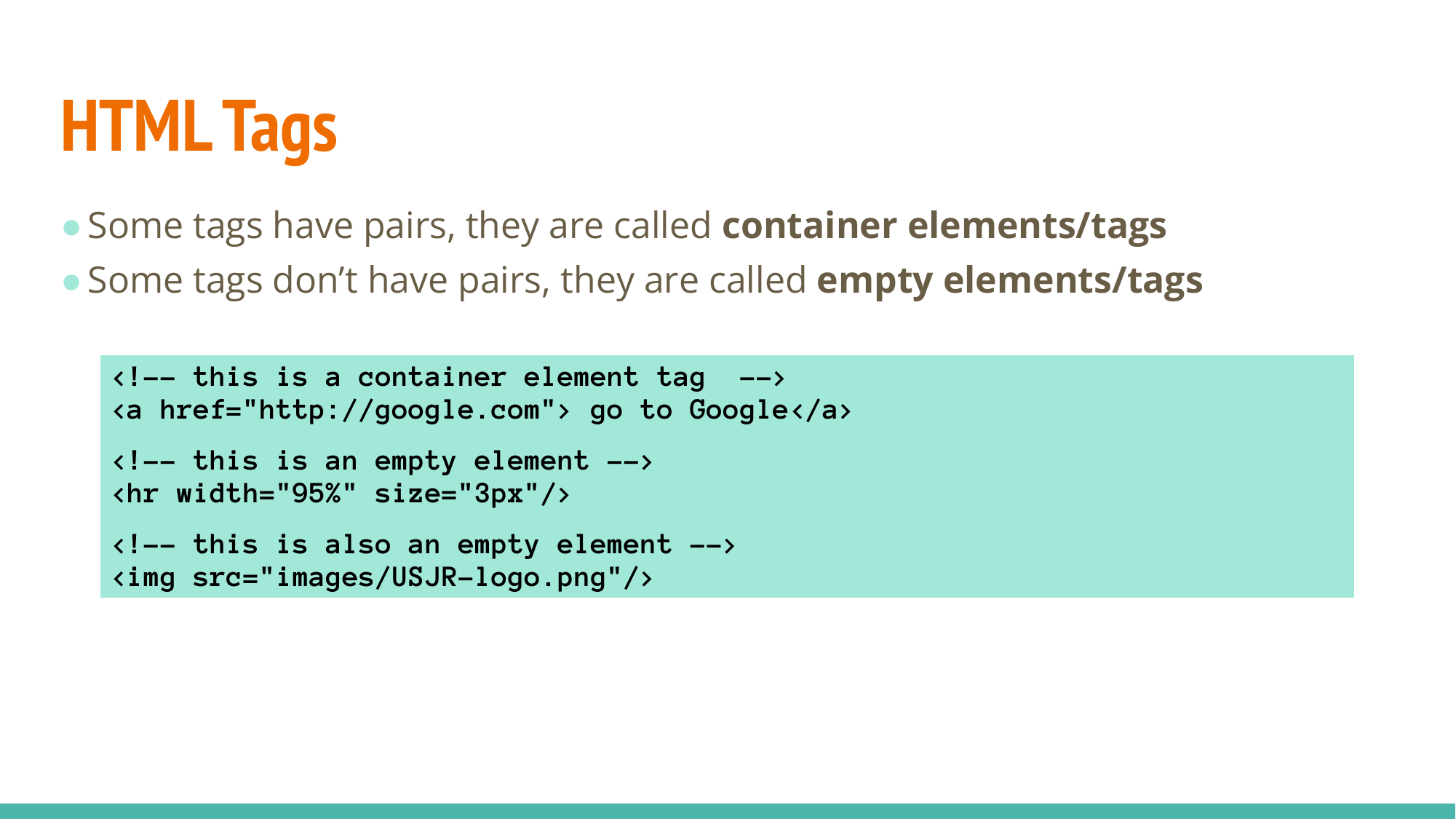

# HTML Tags
Some tags have pairs, they are called container elements/tags
Some tags don’t have pairs, they are called empty elements/tags
<!-- this is a container element tag  -->
<a href="http://google.com"> go to Google</a>
<!-- this is an empty element -->
<hr width="95%" size="3px"/>
<!-- this is also an empty element -->
<img src="images/USJR-logo.png"/>